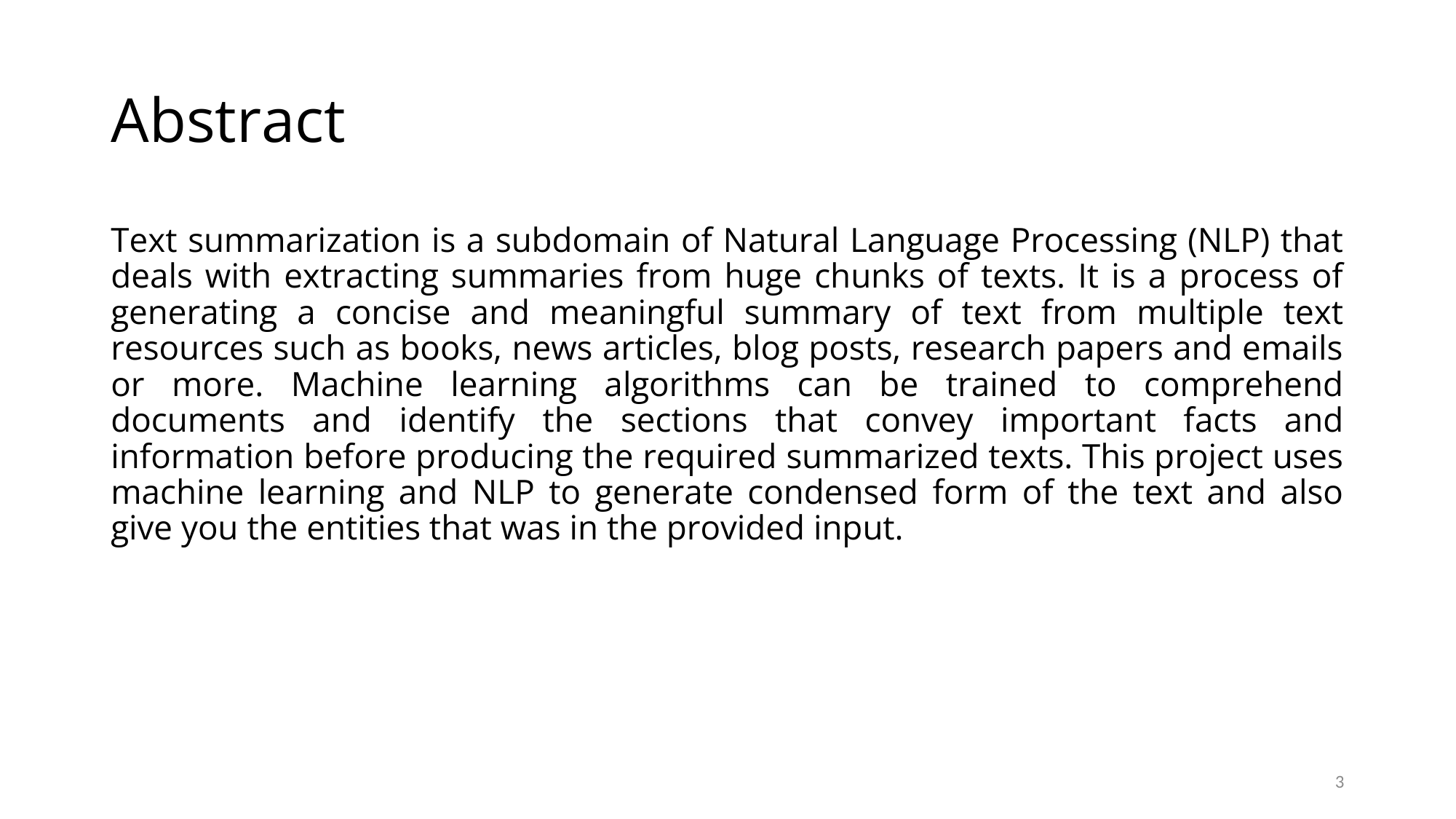

# Abstract
Text summarization is a subdomain of Natural Language Processing (NLP) that deals with extracting summaries from huge chunks of texts. It is a process of generating a concise and meaningful summary of text from multiple text resources such as books, news articles, blog posts, research papers and emails or more. Machine learning algorithms can be trained to comprehend documents and identify the sections that convey important facts and information before producing the required summarized texts. This project uses machine learning and NLP to generate condensed form of the text and also give you the entities that was in the provided input.

3